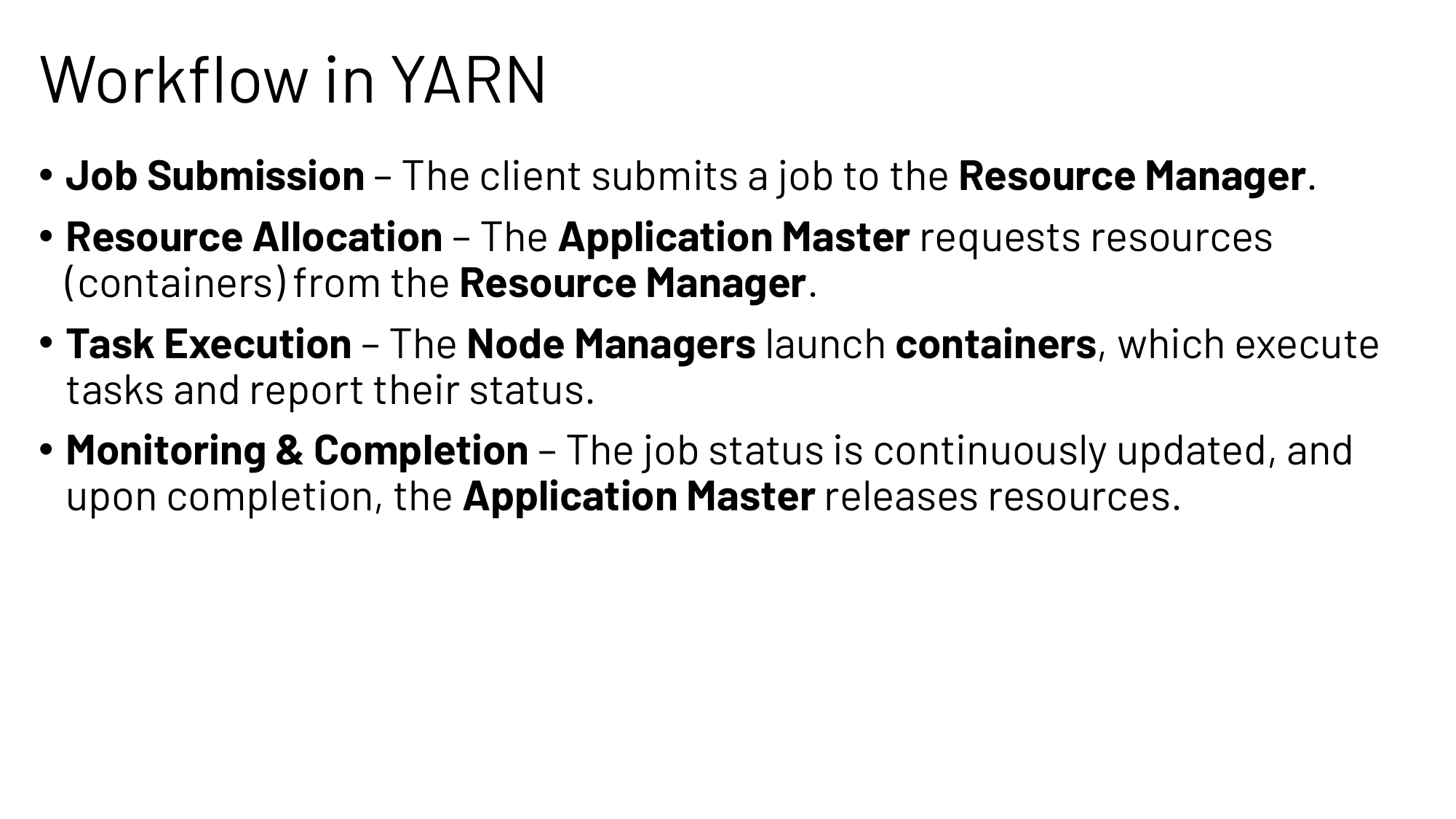

# Workflow in YARN
Job Submission – The client submits a job to the Resource Manager.
Resource Allocation – The Application Master requests resources (containers) from the Resource Manager.
Task Execution – The Node Managers launch containers, which execute tasks and report their status.
Monitoring & Completion – The job status is continuously updated, and upon completion, the Application Master releases resources.